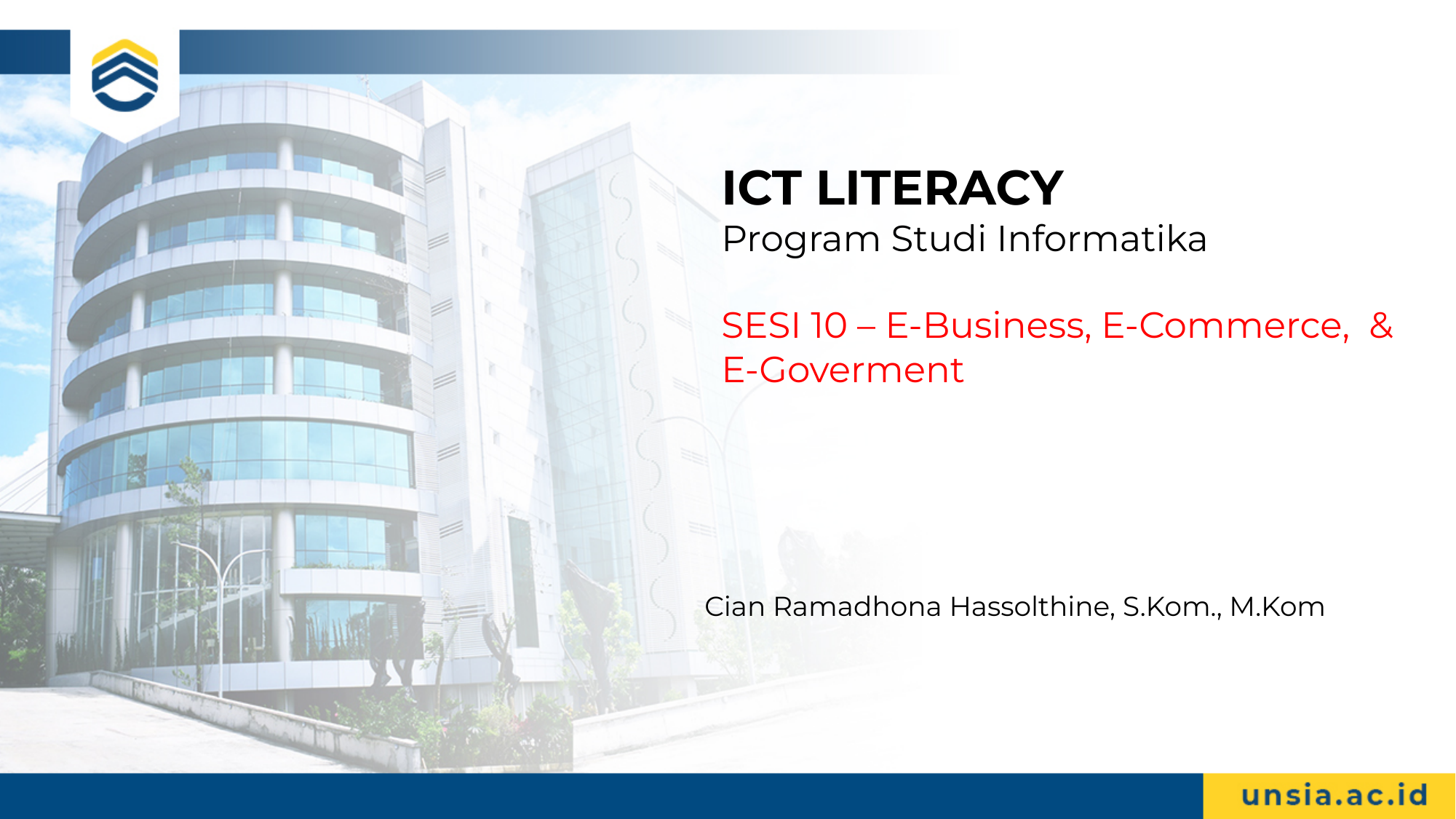

# ICT LITERACY Program Studi Informatika SESI 10 – E-Business, E-Commerce,  & E-Goverment
Cian Ramadhona Hassolthine, S.Kom., M.Kom